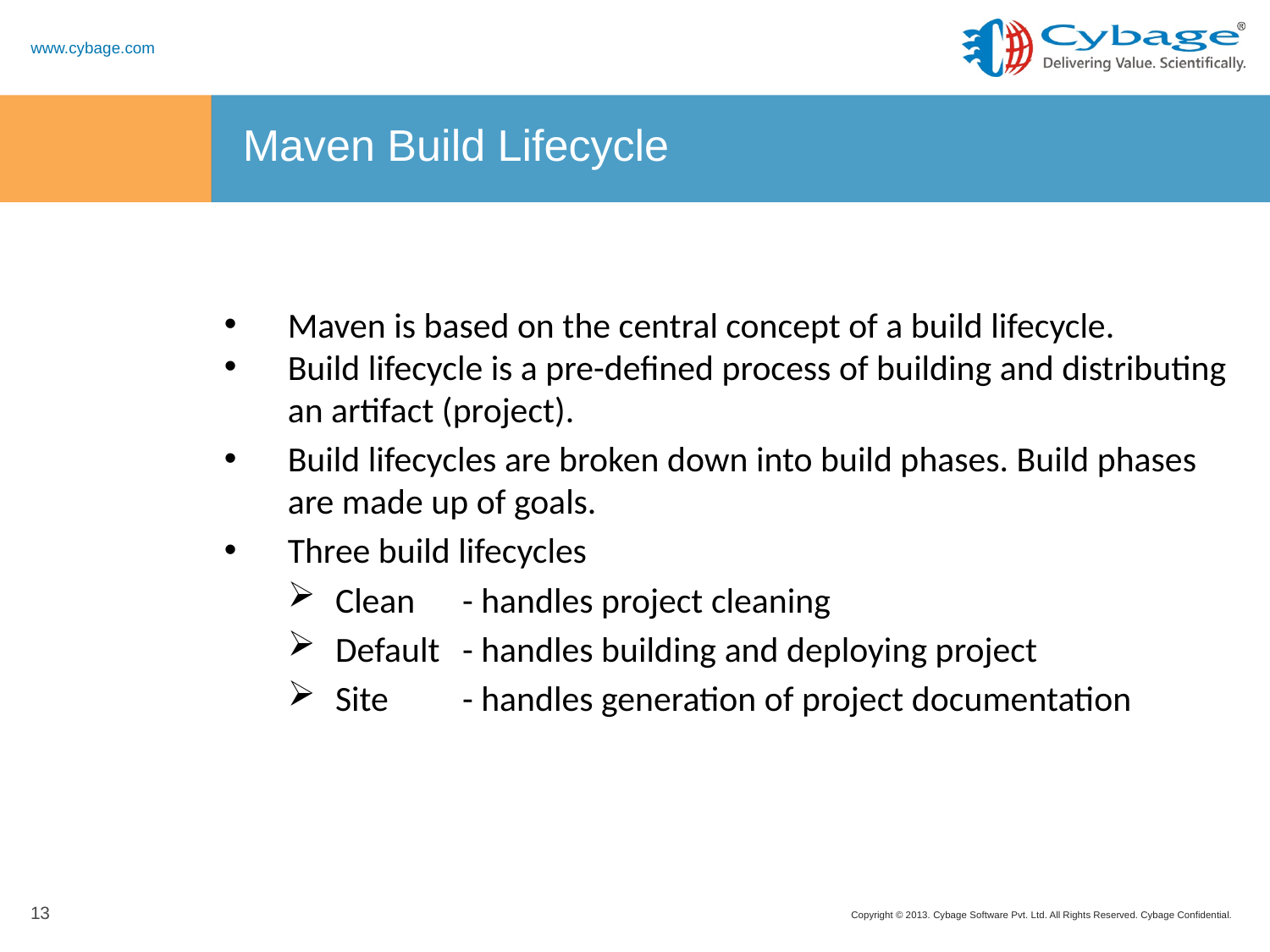

# Maven Build Lifecycle
Maven is based on the central concept of a build lifecycle.
Build lifecycle is a pre-defined process of building and distributing an artifact (project).
Build lifecycles are broken down into build phases. Build phases are made up of goals.
Three build lifecycles
Clean	- handles project cleaning
Default	- handles building and deploying project
Site 	- handles generation of project documentation

13